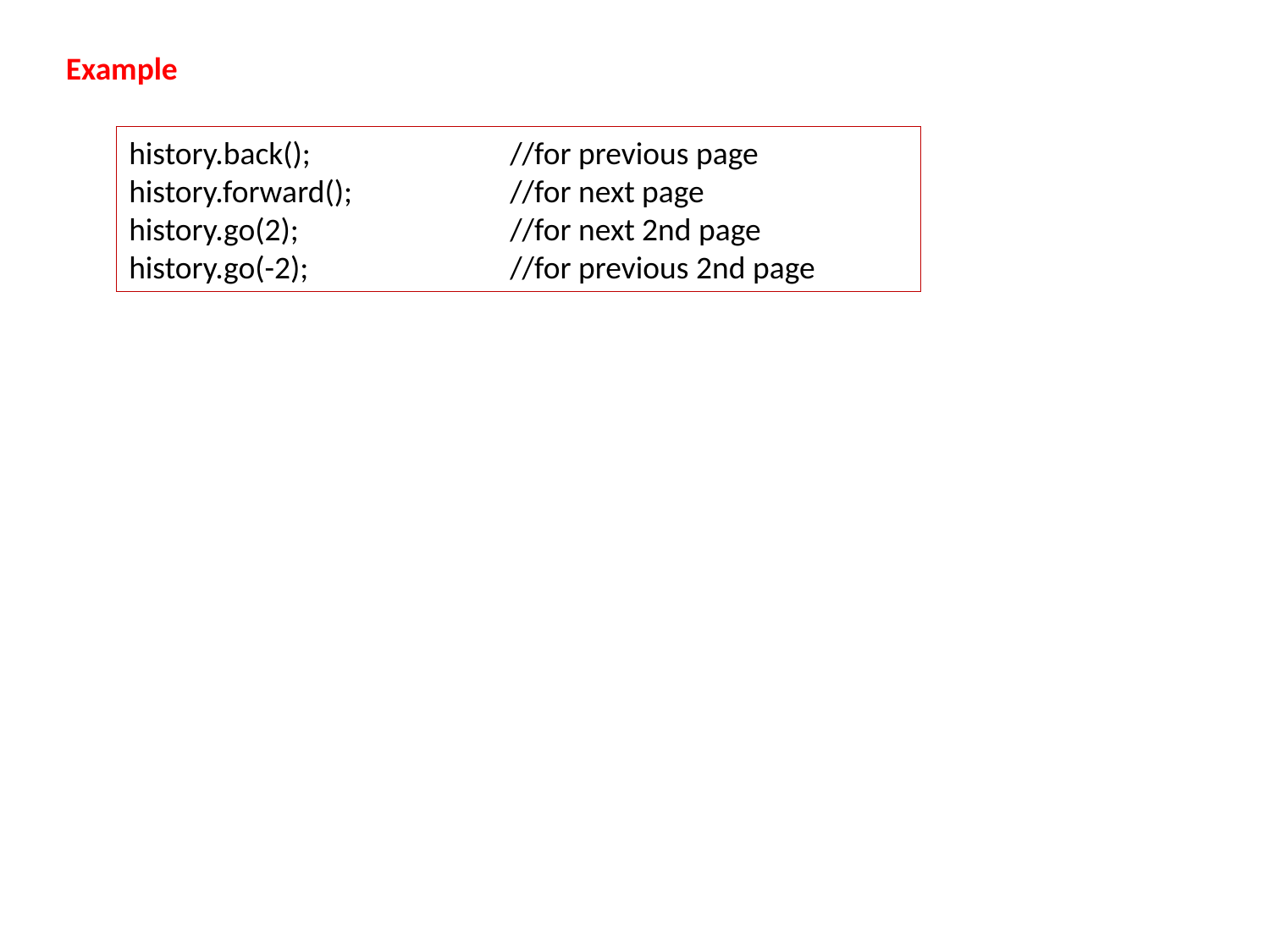

Example
history.back();		//for previous page
history.forward();		//for next page
history.go(2);		//for next 2nd page
history.go(-2);		//for previous 2nd page